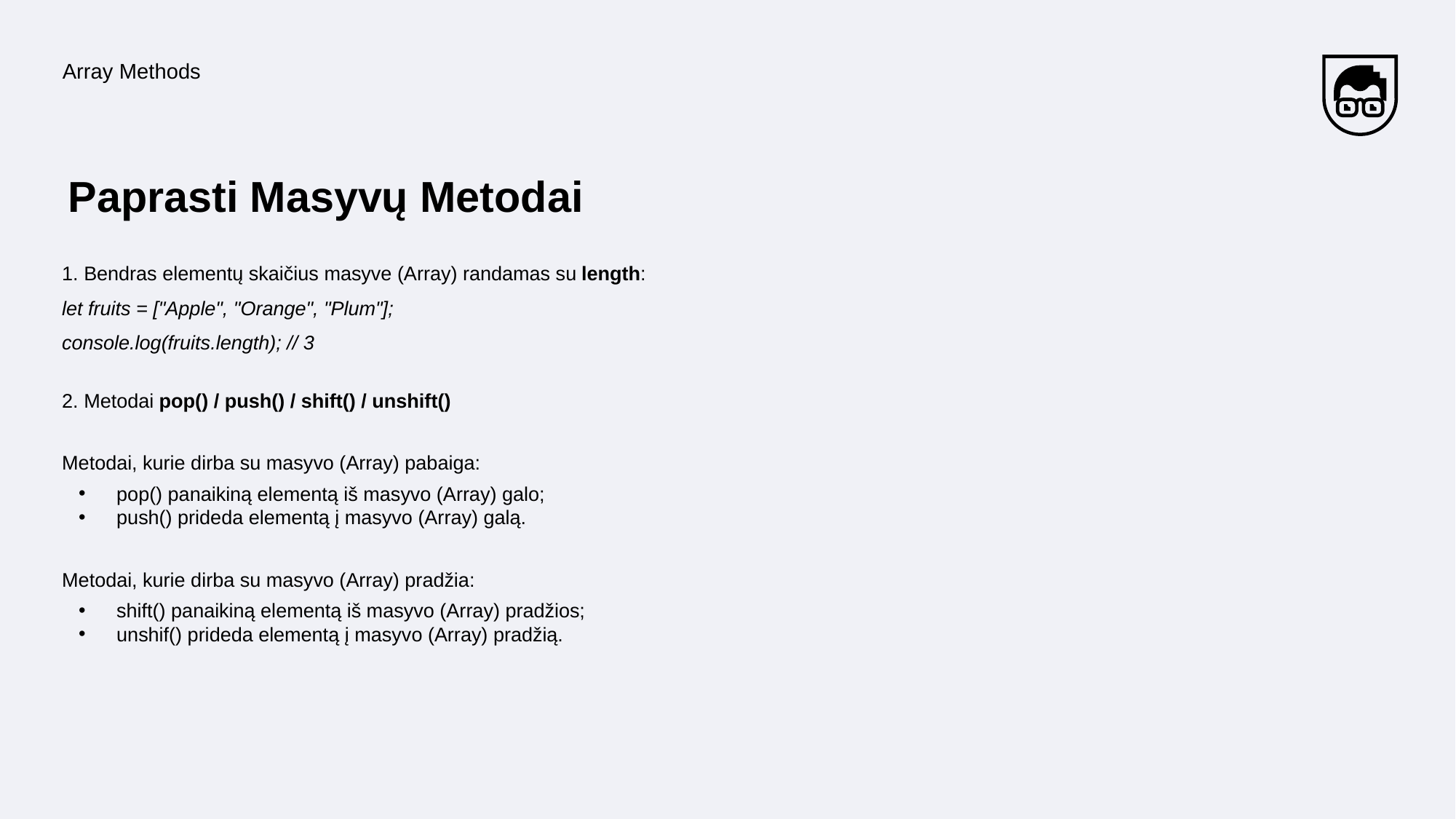

Array Methods
# Paprasti Masyvų Metodai
1. Bendras elementų skaičius masyve (Array) randamas su length:
let fruits = ["Apple", "Orange", "Plum"];
console.log(fruits.length); // 3

2. Metodai pop() / push() / shift() / unshift()

Metodai, kurie dirba su masyvo (Array) pabaiga:
pop() panaikiną elementą iš masyvo (Array) galo;
push() prideda elementą į masyvo (Array) galą.

Metodai, kurie dirba su masyvo (Array) pradžia:
shift() panaikiną elementą iš masyvo (Array) pradžios;
unshif() prideda elementą į masyvo (Array) pradžią.